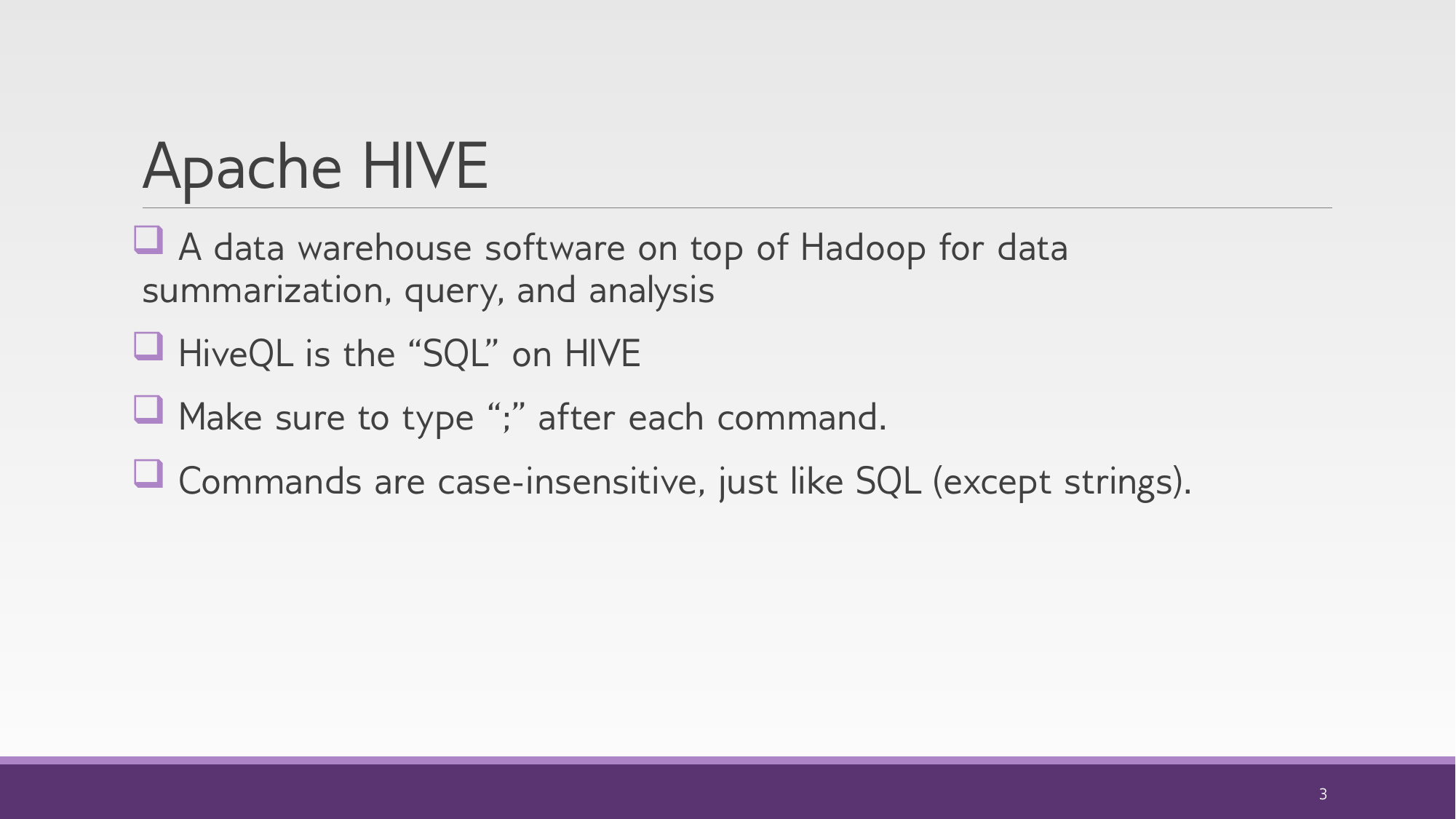

# Apache HIVE
 A data warehouse software on top of Hadoop for data summarization, query, and analysis
 HiveQL is the “SQL” on HIVE
 Make sure to type “;” after each command.
 Commands are case-insensitive, just like SQL (except strings).

3